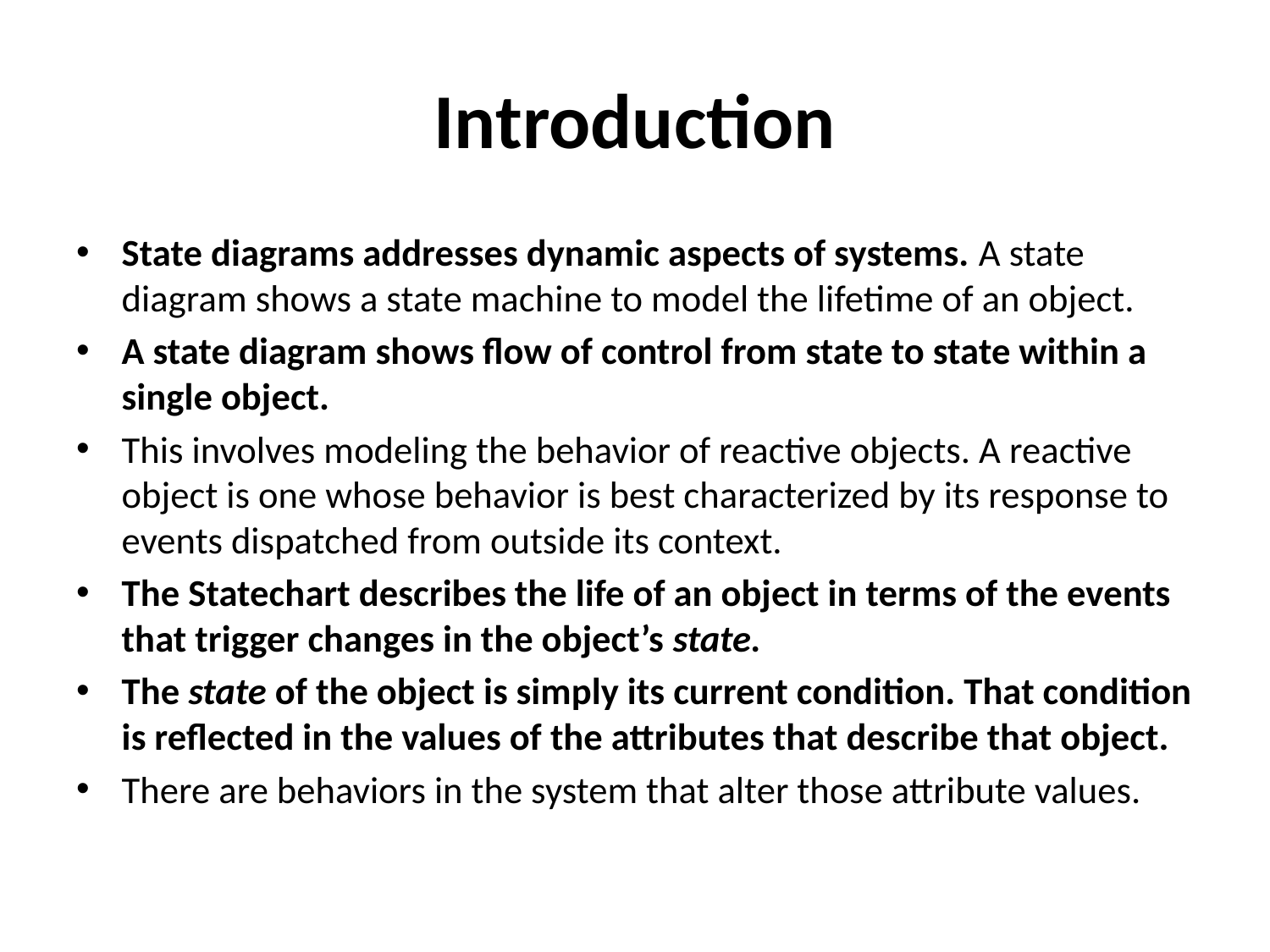

# Introduction
State diagrams addresses dynamic aspects of systems. A state diagram shows a state machine to model the lifetime of an object.
A state diagram shows flow of control from state to state within a single object.
This involves modeling the behavior of reactive objects. A reactive object is one whose behavior is best characterized by its response to events dispatched from outside its context.
The Statechart describes the life of an object in terms of the events that trigger changes in the object’s state.
The state of the object is simply its current condition. That condition is reflected in the values of the attributes that describe that object.
There are behaviors in the system that alter those attribute values.